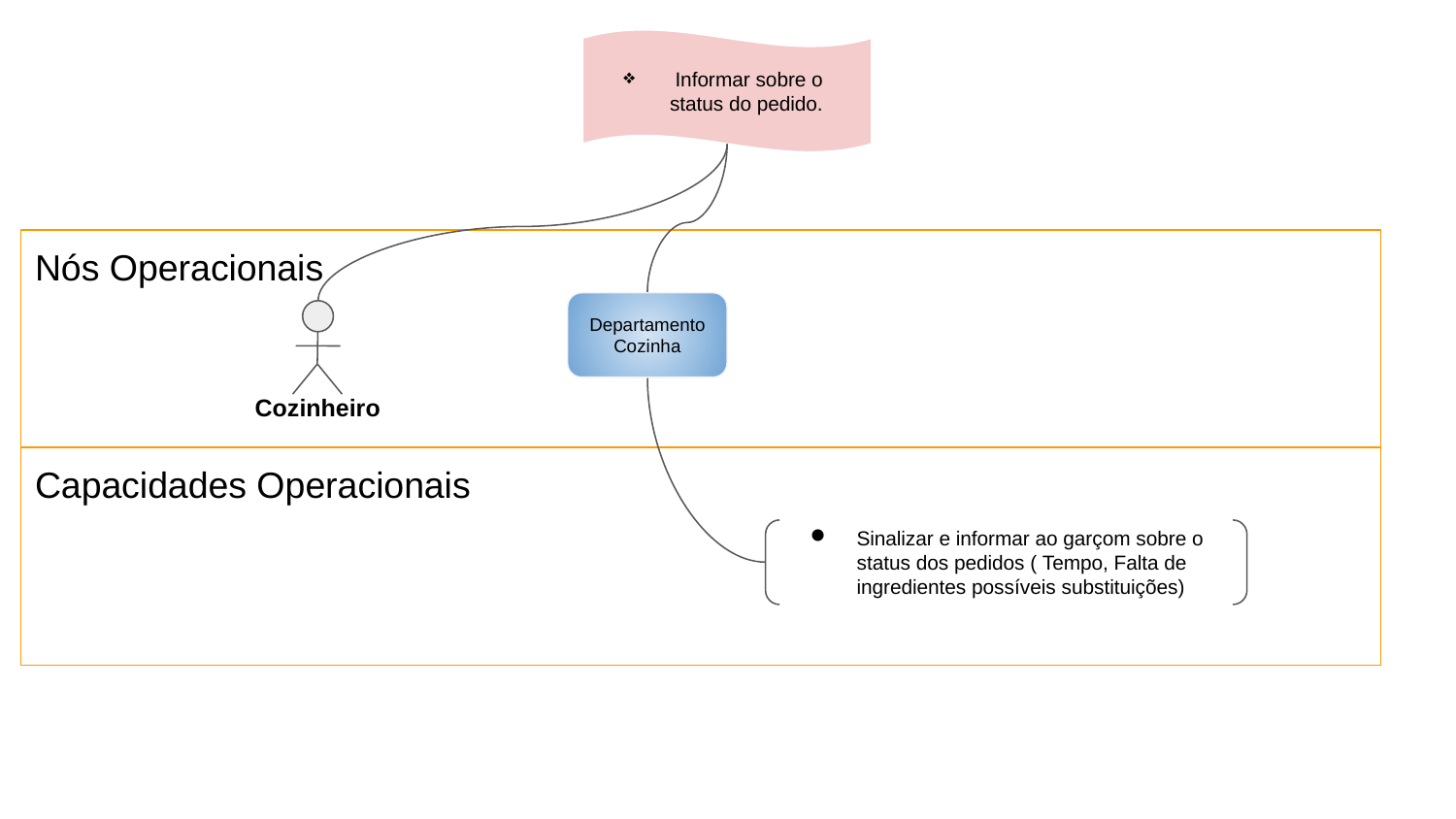

Informar sobre o status do pedido.

Nós Operacionais
Departamento Cozinha

Cozinheiro

Capacidades Operacionais
Sinalizar e informar ao garçom sobre o status dos pedidos ( Tempo, Falta de ingredientes possíveis substituições)